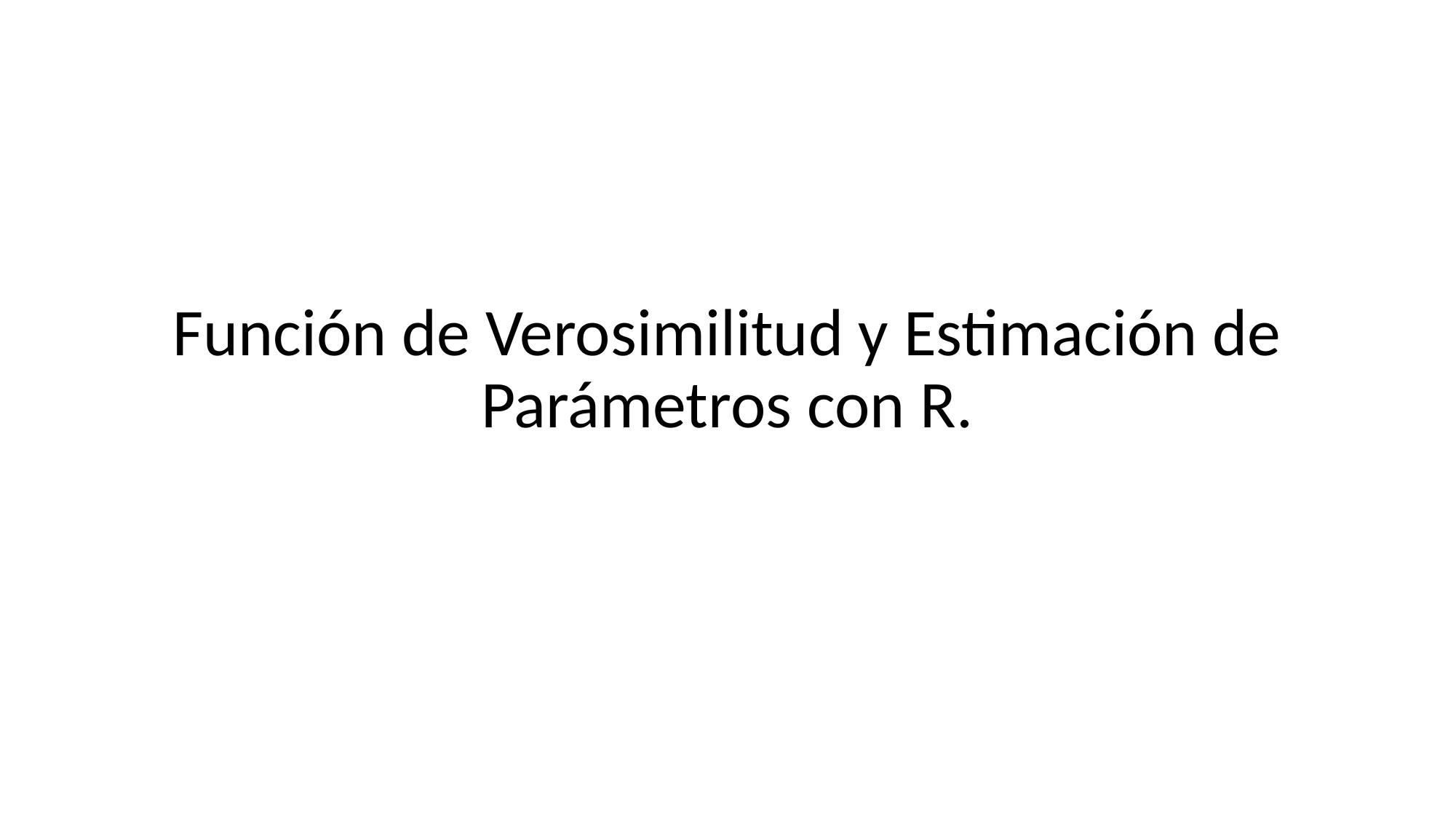

# Función de Verosimilitud y Estimación de Parámetros con R.